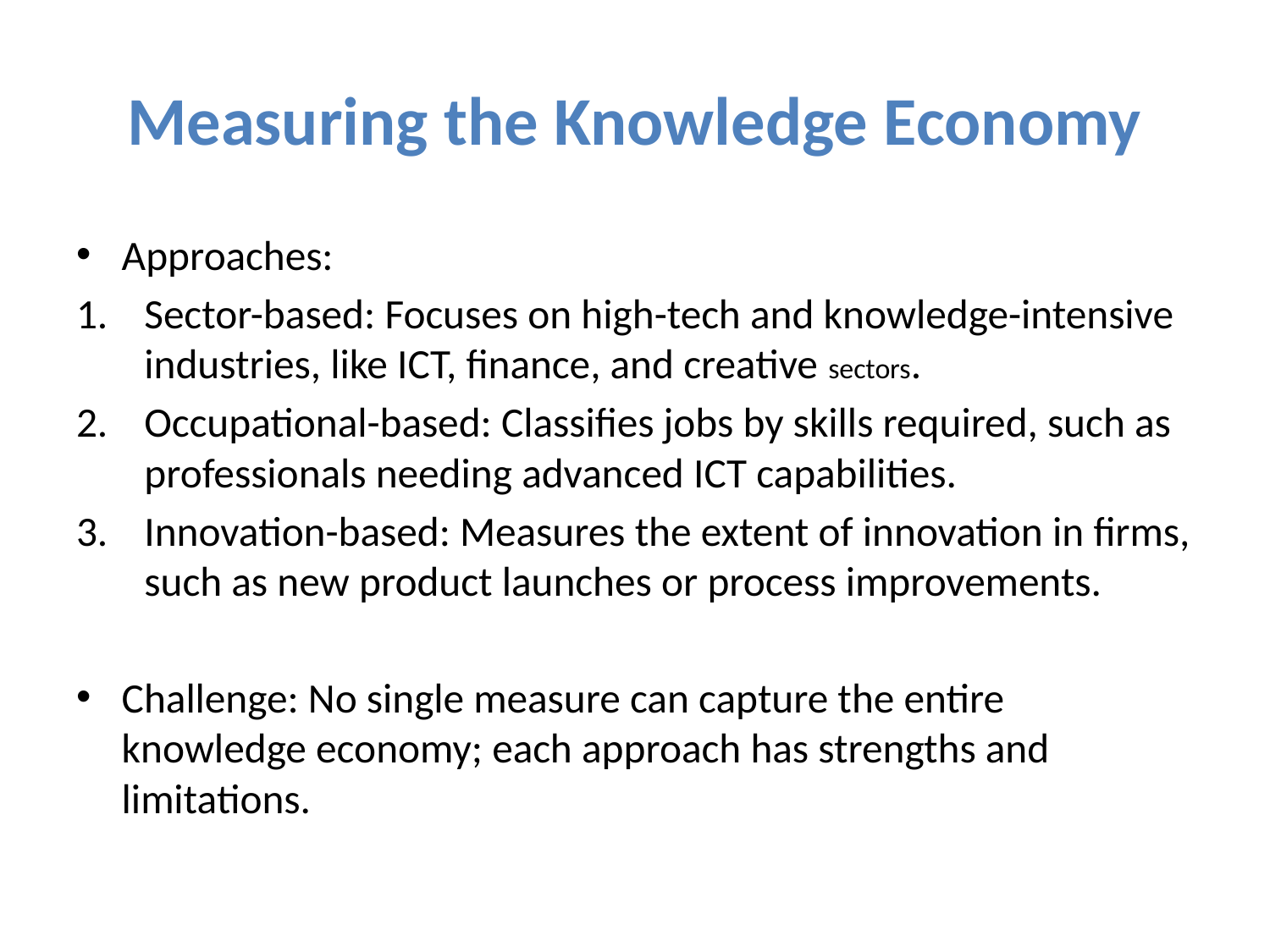

# Measuring the Knowledge Economy
Approaches:
Sector-based: Focuses on high-tech and knowledge-intensive industries, like ICT, finance, and creative sectors.
Occupational-based: Classifies jobs by skills required, such as professionals needing advanced ICT capabilities.
Innovation-based: Measures the extent of innovation in firms, such as new product launches or process improvements.

Challenge: No single measure can capture the entire knowledge economy; each approach has strengths and limitations.